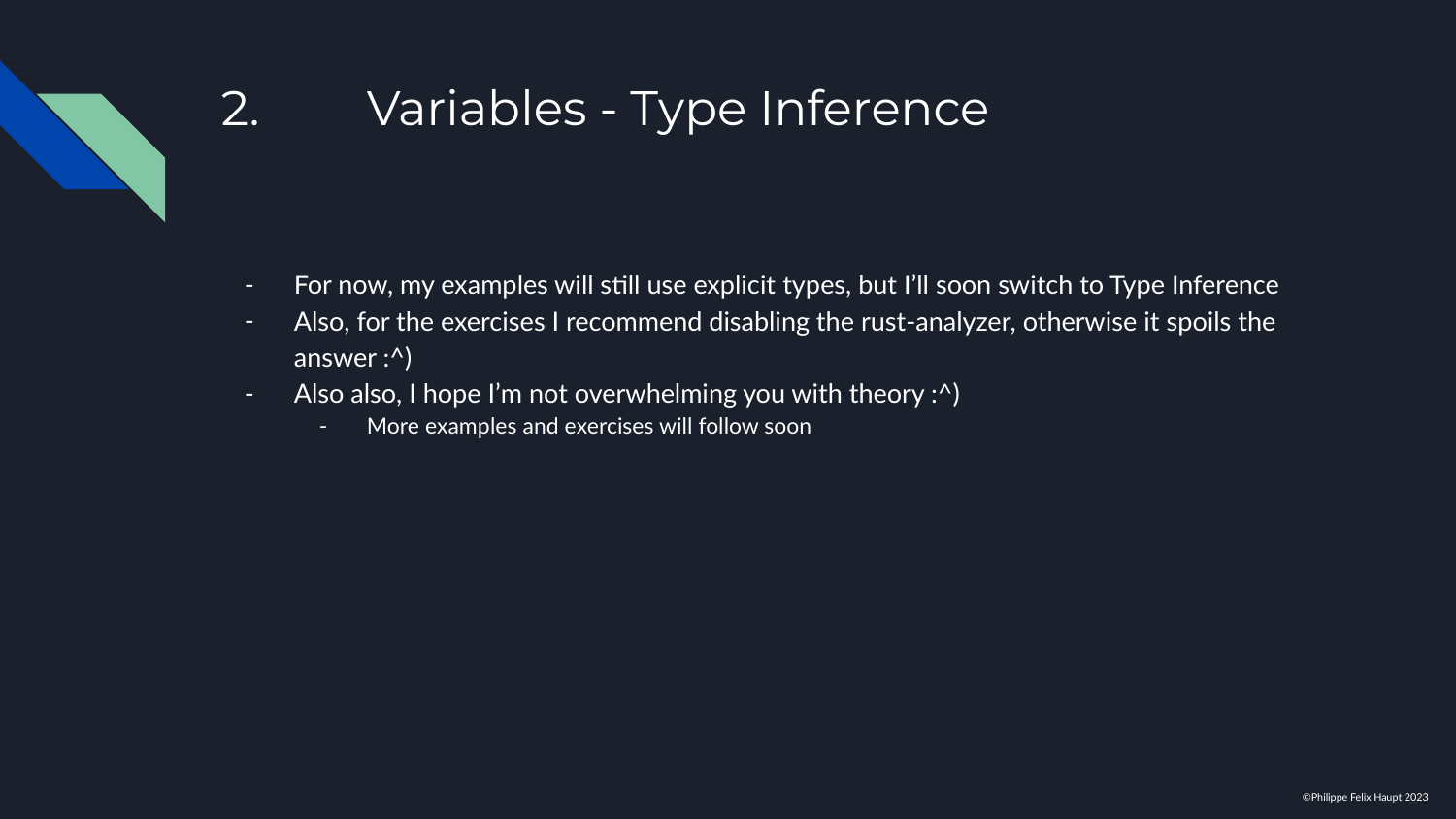

# 2.	Variables - Type Inference
For now, my examples will still use explicit types, but I’ll soon switch to Type Inference
Also, for the exercises I recommend disabling the rust-analyzer, otherwise it spoils the answer :^)
Also also, I hope I’m not overwhelming you with theory :^)
More examples and exercises will follow soon
©Philippe Felix Haupt 2023